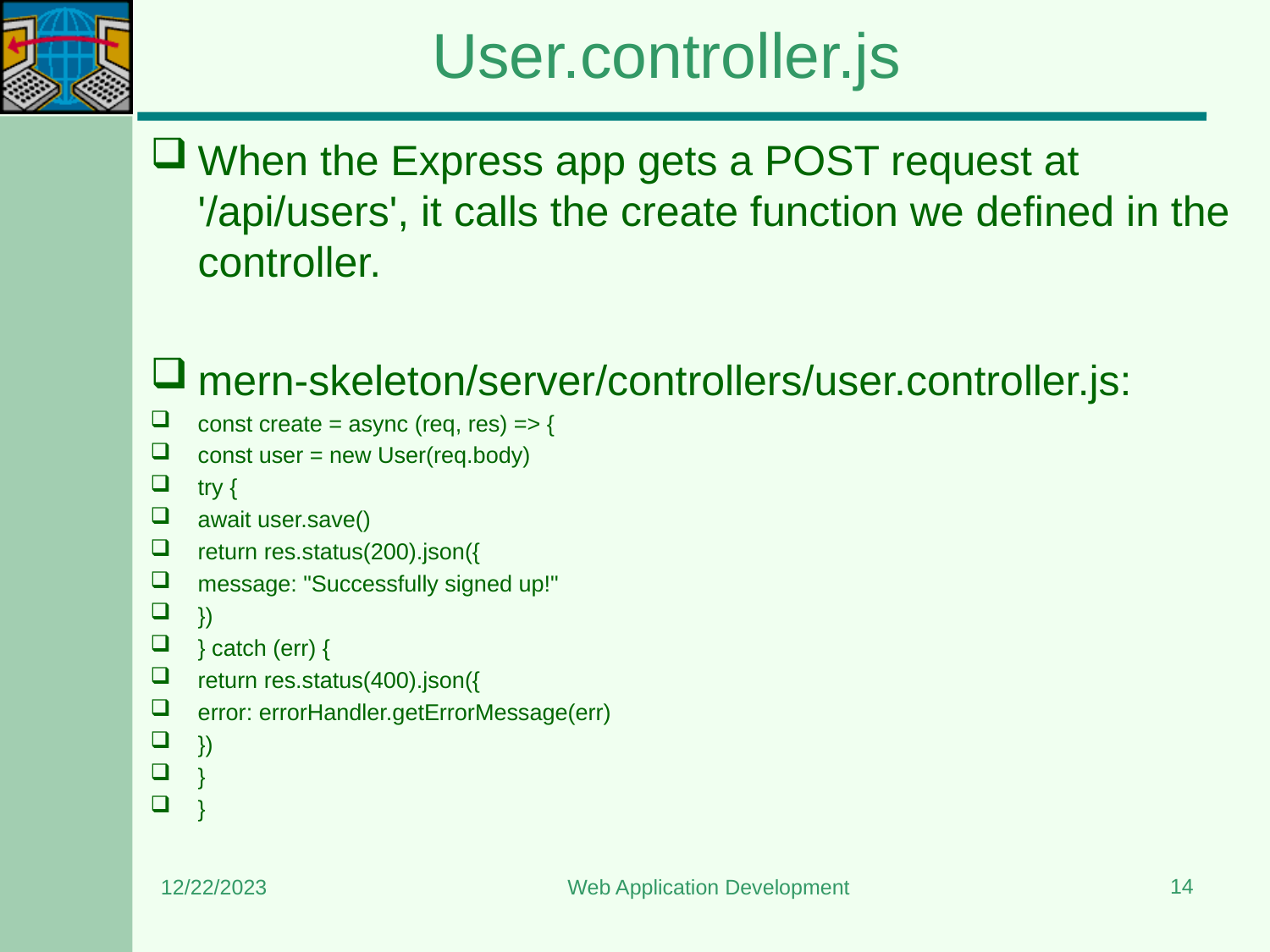

# User.controller.js
When the Express app gets a POST request at '/api/users', it calls the create function we defined in the controller.

mern-skeleton/server/controllers/user.controller.js:
const create = async (req, res) => {
const user = new User(req.body)
try {
await user.save()
return res.status(200).json({
message: "Successfully signed up!"
})
} catch (err) {
return res.status(400).json({
error: errorHandler.getErrorMessage(err)
})
}
}
14
12/22/2023
Web Application Development